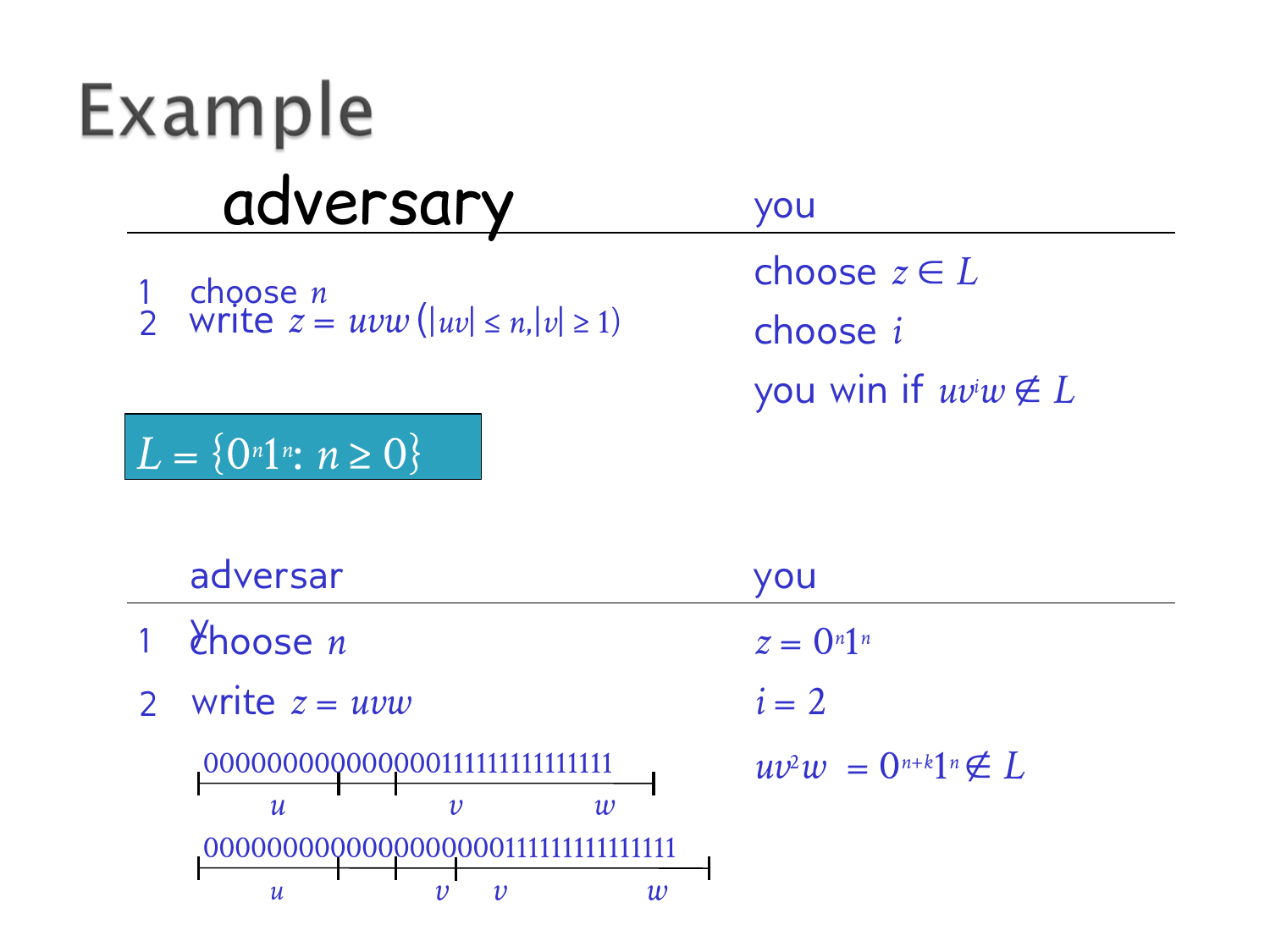

# adversary
you

1	choose n
choose z ∈ L
choose i
you win if uviw ∉ L
write z = uvw (|uv| ≤ n,|v| ≥ 1)
2
L = {0n1n: n ≥ 0}
adversary
you
1
2
choose n
write z = uvw
000000000000000111111111111111
u	v	w
z = 0n1n
i = 2
uv2w	= 0n+k1n ∉ L

0000000000000000000111111111111111
u	v	v	w